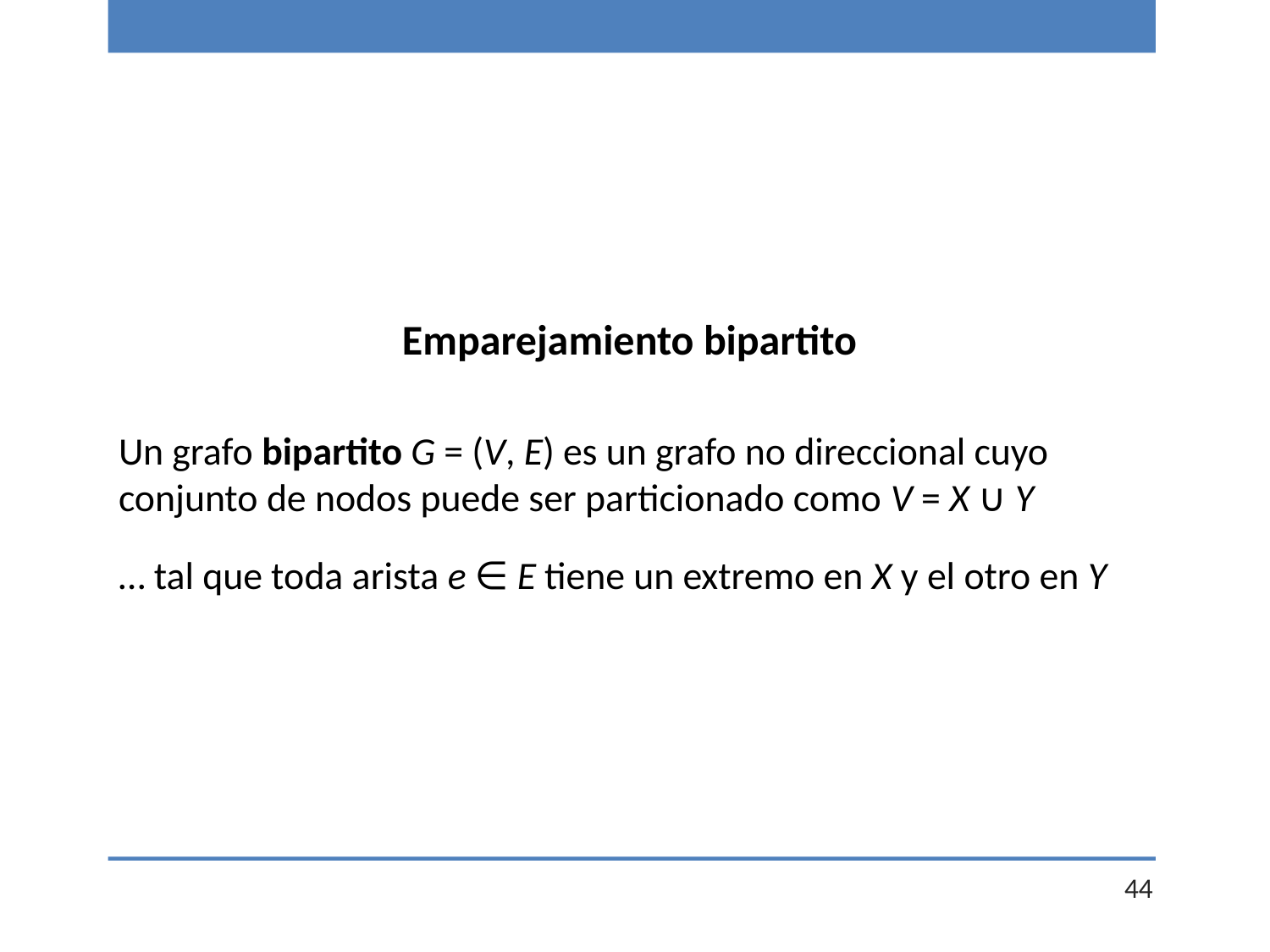

Emparejamiento bipartito
Un grafo bipartito G = (V, E) es un grafo no direccional cuyo conjunto de nodos puede ser particionado como V = X ∪ Y
… tal que toda arista e ∈ E tiene un extremo en X y el otro en Y
44